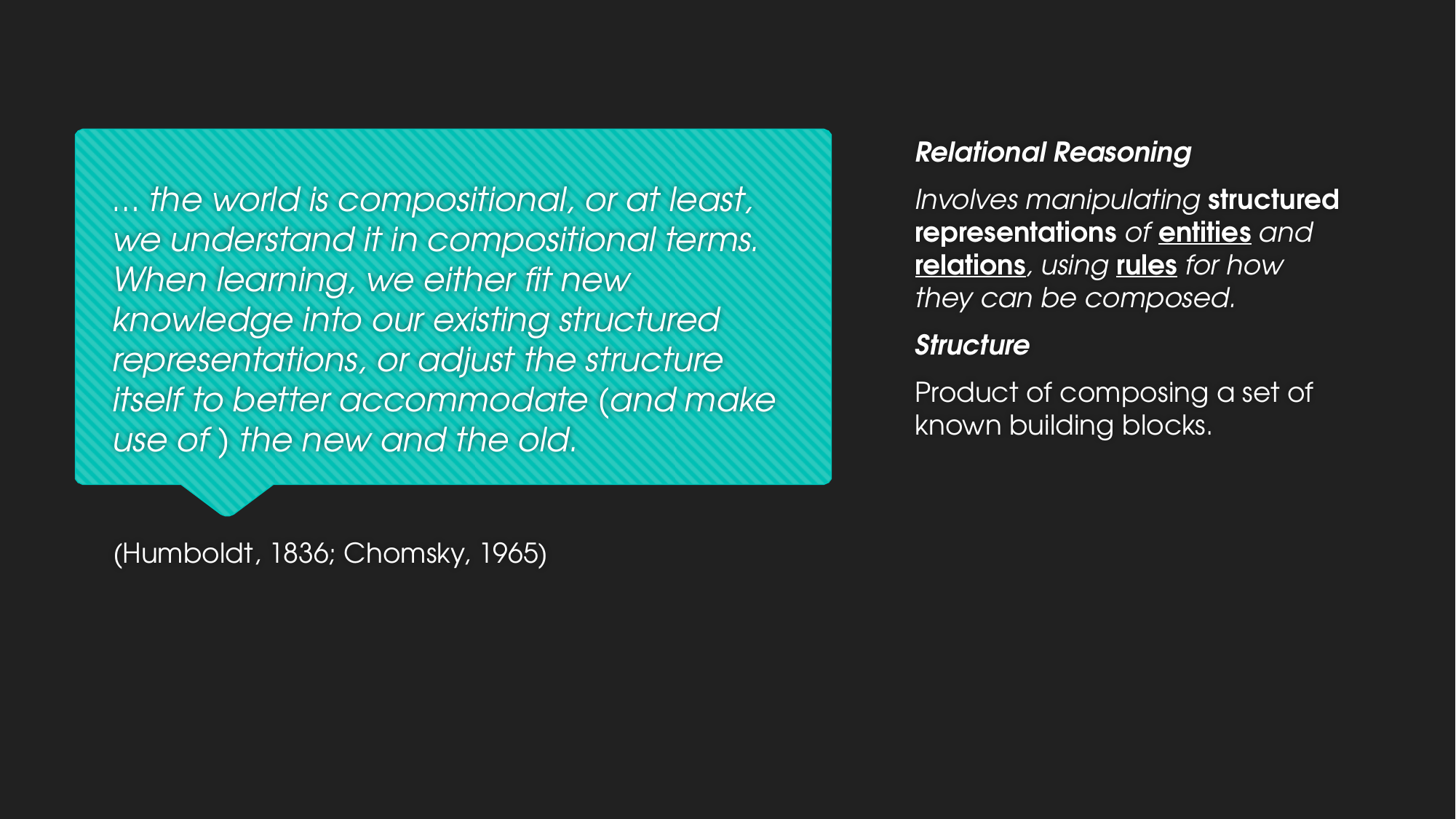

Relational Reasoning
Involves manipulating structured representations of entities and relations, using rules for how they can be composed.
Structure
Product of composing a set of known building blocks.

# … the world is compositional, or at least, we understand it in compositional terms. When learning, we either fit new knowledge into our existing structured representations, or adjust the structure itself to better accommodate (and make use of ) the new and the old.
(Humboldt, 1836; Chomsky, 1965)